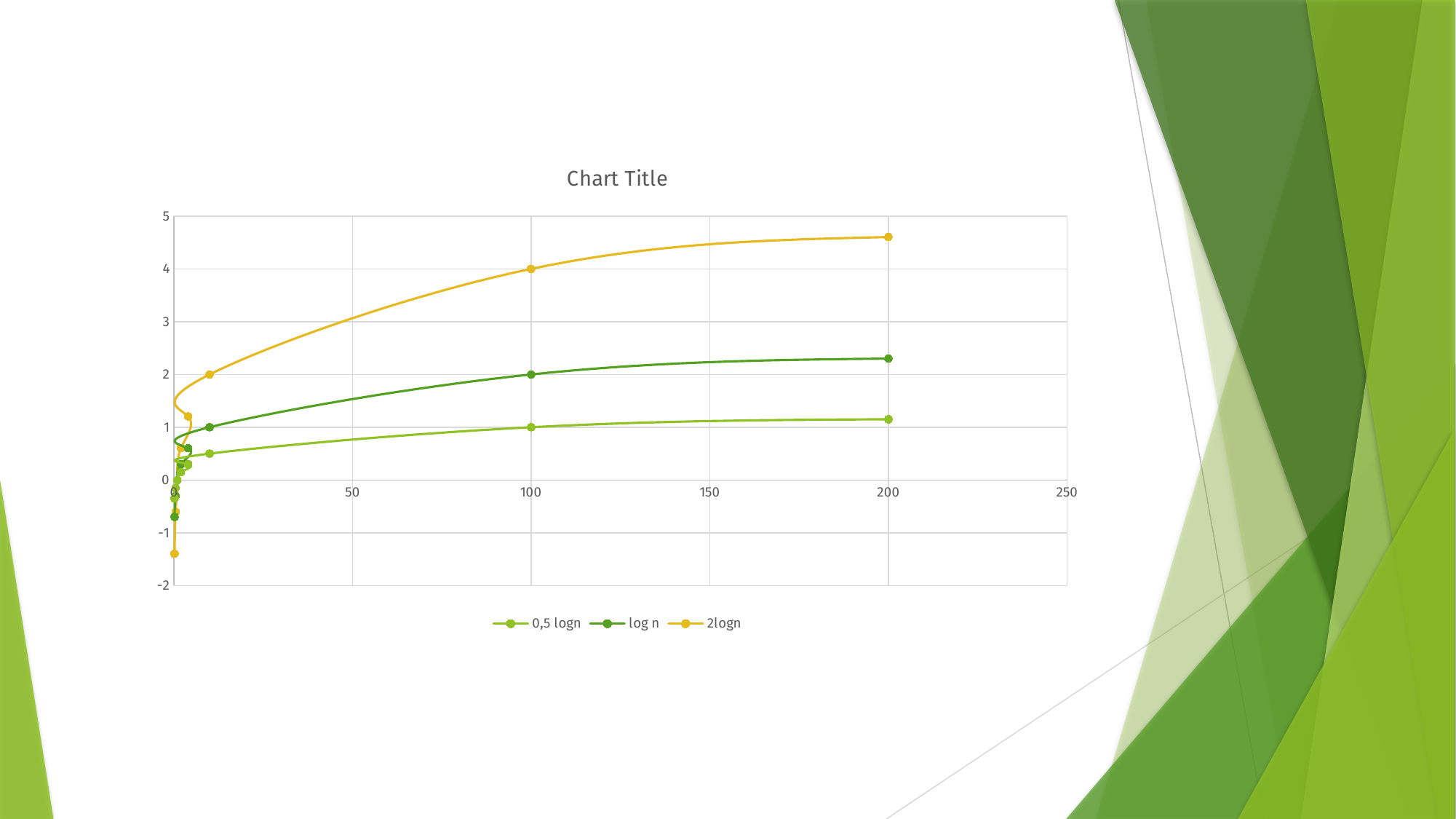

### Chart:

| Category | 0,5 logn | log n | 2logn |
|---|---|---|---|